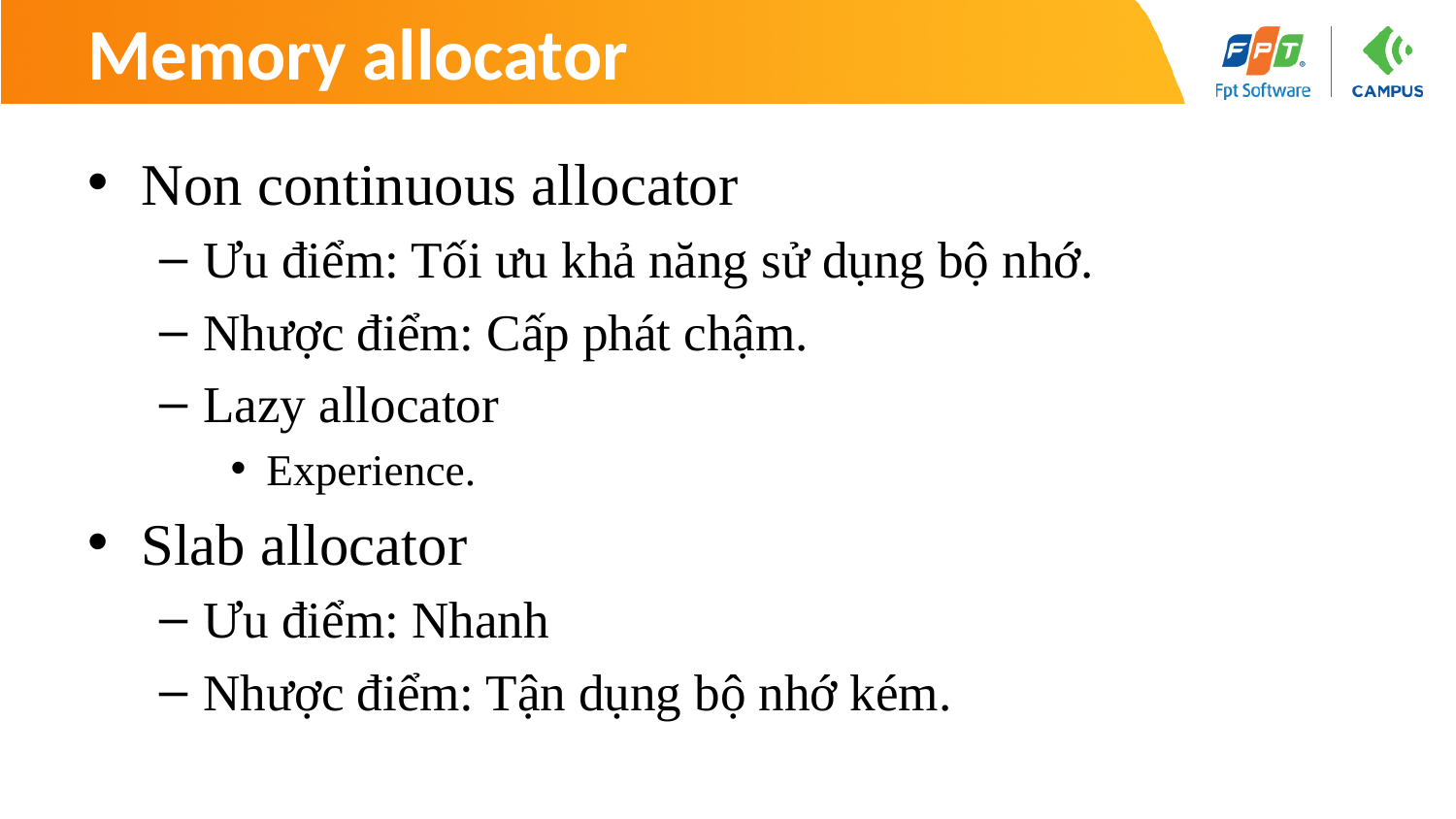

# Memory allocator
Non continuous allocator
Ưu điểm: Tối ưu khả năng sử dụng bộ nhớ.
Nhược điểm: Cấp phát chậm.
Lazy allocator
Experience.
Slab allocator
Ưu điểm: Nhanh
Nhược điểm: Tận dụng bộ nhớ kém.